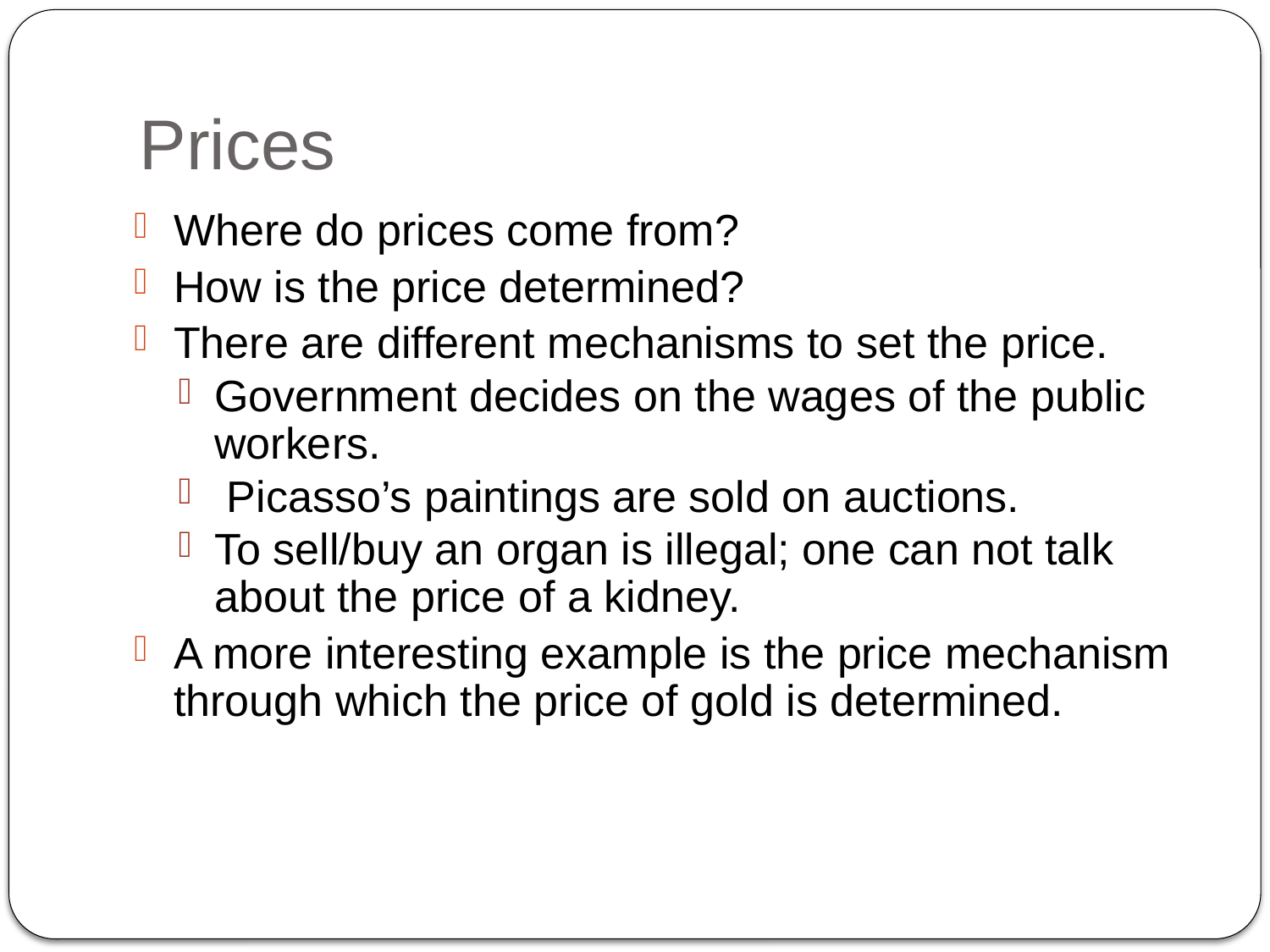

# Prices
Where do prices come from?
How is the price determined?
There are different mechanisms to set the price.
Government decides on the wages of the public workers.
 Picasso’s paintings are sold on auctions.
To sell/buy an organ is illegal; one can not talk about the price of a kidney.
A more interesting example is the price mechanism through which the price of gold is determined.